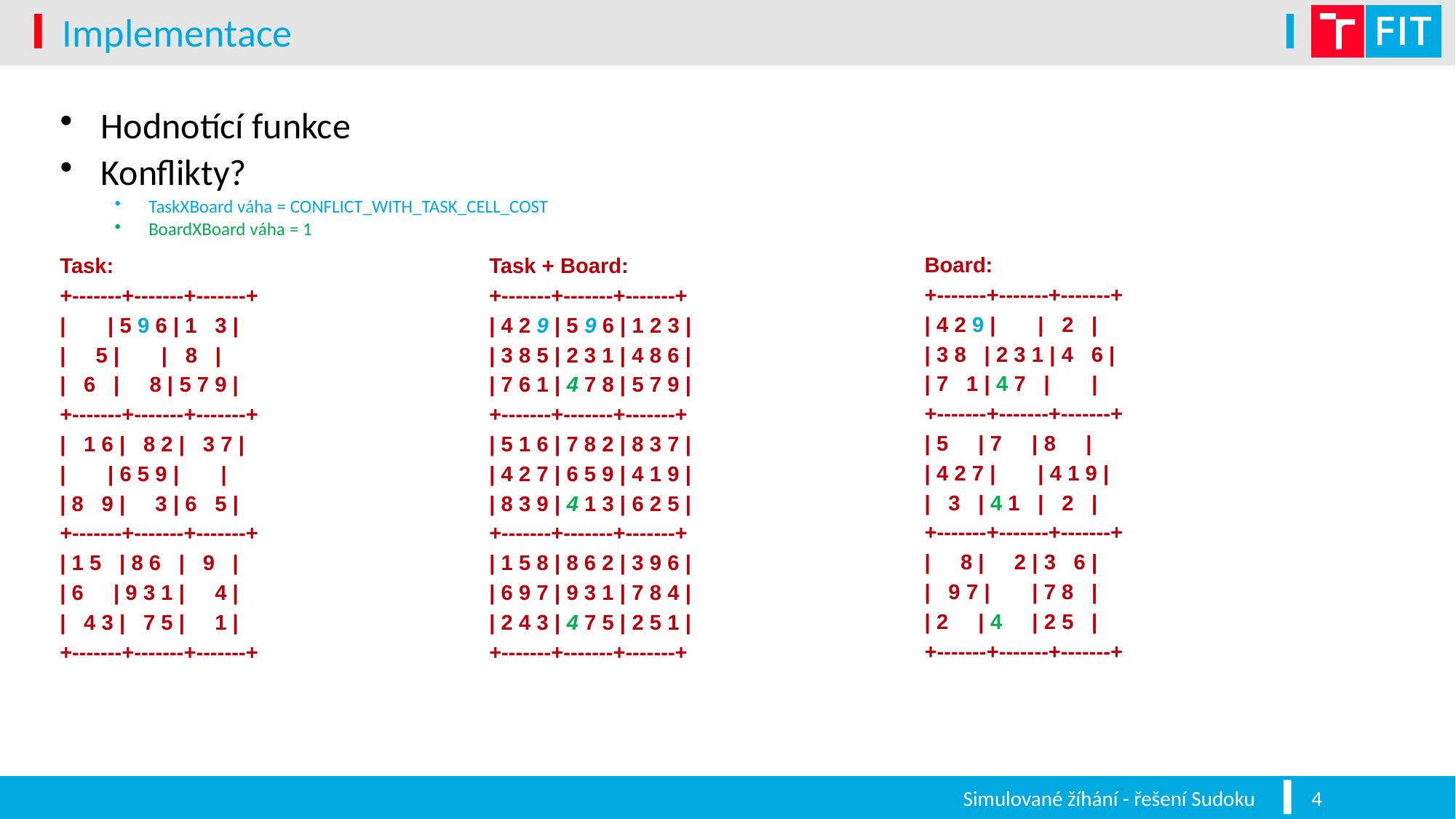

# Implementace
Hodnotící funkce
Konflikty?
TaskXBoard váha = CONFLICT_WITH_TASK_CELL_COST
BoardXBoard váha = 1
Board:
+-------+-------+-------+
| 4 2 9 |       |   2   |
| 3 8   | 2 3 1 | 4   6 |
| 7   1 | 4 7   |       |
+-------+-------+-------+
| 5     | 7     | 8     |
| 4 2 7 |       | 4 1 9 |
|   3   | 4 1   |   2   |
+-------+-------+-------+
|     8 |     2 | 3   6 |
|   9 7 |       | 7 8   |
| 2     | 4     | 2 5   |
+-------+-------+-------+
Task:
+-------+-------+-------+
|       | 5 9 6 | 1   3 |
|     5 |       |   8   |
|   6   |     8 | 5 7 9 |
+-------+-------+-------+
|   1 6 |   8 2 |   3 7 |
|       | 6 5 9 |       |
| 8   9 |     3 | 6   5 |
+-------+-------+-------+
| 1 5   | 8 6   |   9   |
| 6     | 9 3 1 |     4 |
|   4 3 |   7 5 |     1 |
+-------+-------+-------+
Task + Board:
+-------+-------+-------+
| 4 2 9 | 5 9 6 | 1 2 3 |
| 3 8 5 | 2 3 1 | 4 8 6 |
| 7 6 1 | 4 7 8 | 5 7 9 |
+-------+-------+-------+
| 5 1 6 | 7 8 2 | 8 3 7 |
| 4 2 7 | 6 5 9 | 4 1 9 |
| 8 3 9 | 4 1 3 | 6 2 5 |
+-------+-------+-------+
| 1 5 8 | 8 6 2 | 3 9 6 |
| 6 9 7 | 9 3 1 | 7 8 4 |
| 2 4 3 | 4 7 5 | 2 5 1 |
+-------+-------+-------+
Simulované žíhání - řešení Sudoku
4